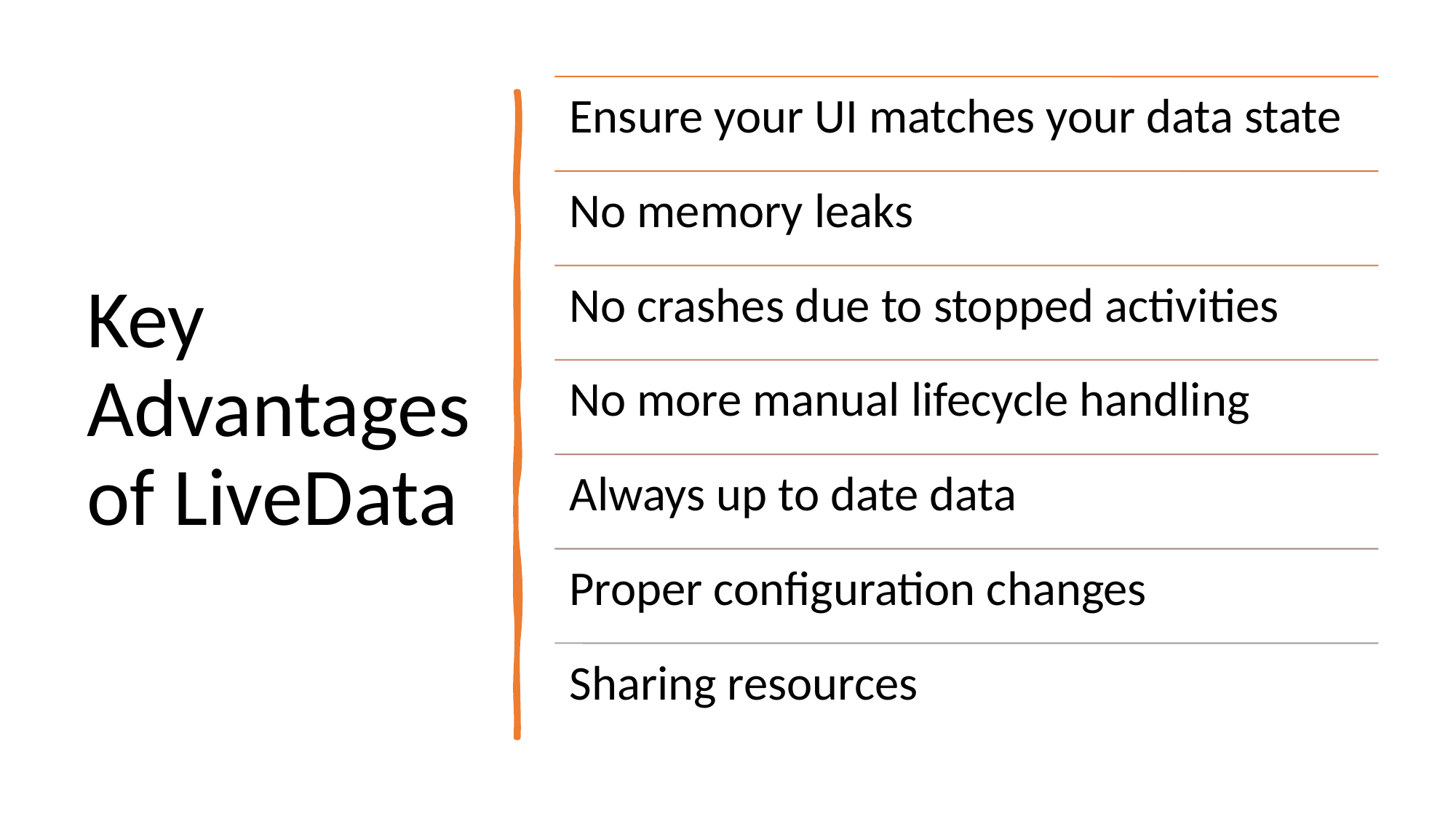

Ensure your UI matches your data state
No memory leaks
No crashes due to stopped activities
No more manual lifecycle handling
Always up to date data
Proper configuration changes
Sharing resources
# Key Advantages of LiveData